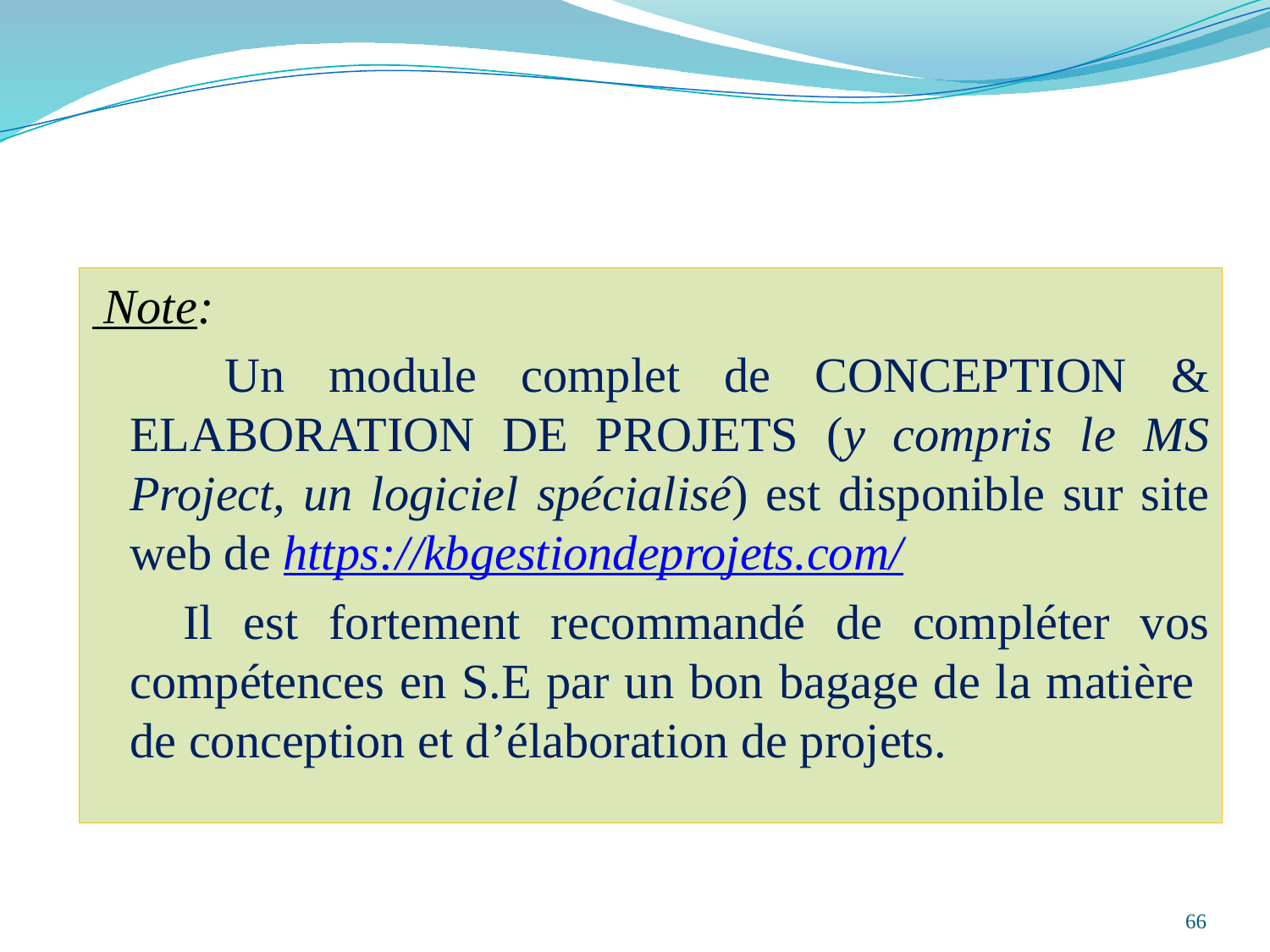

Note:
   Un module complet de CONCEPTION & ELABORATION DE PROJETS (y compris le MS Project, un logiciel spécialisé) est disponible sur site web de https://kbgestiondeprojets.com/
   Il est fortement recommandé de compléter vos compétences en S.E par un bon bagage de la matière  de conception et d’élaboration de projets.
66